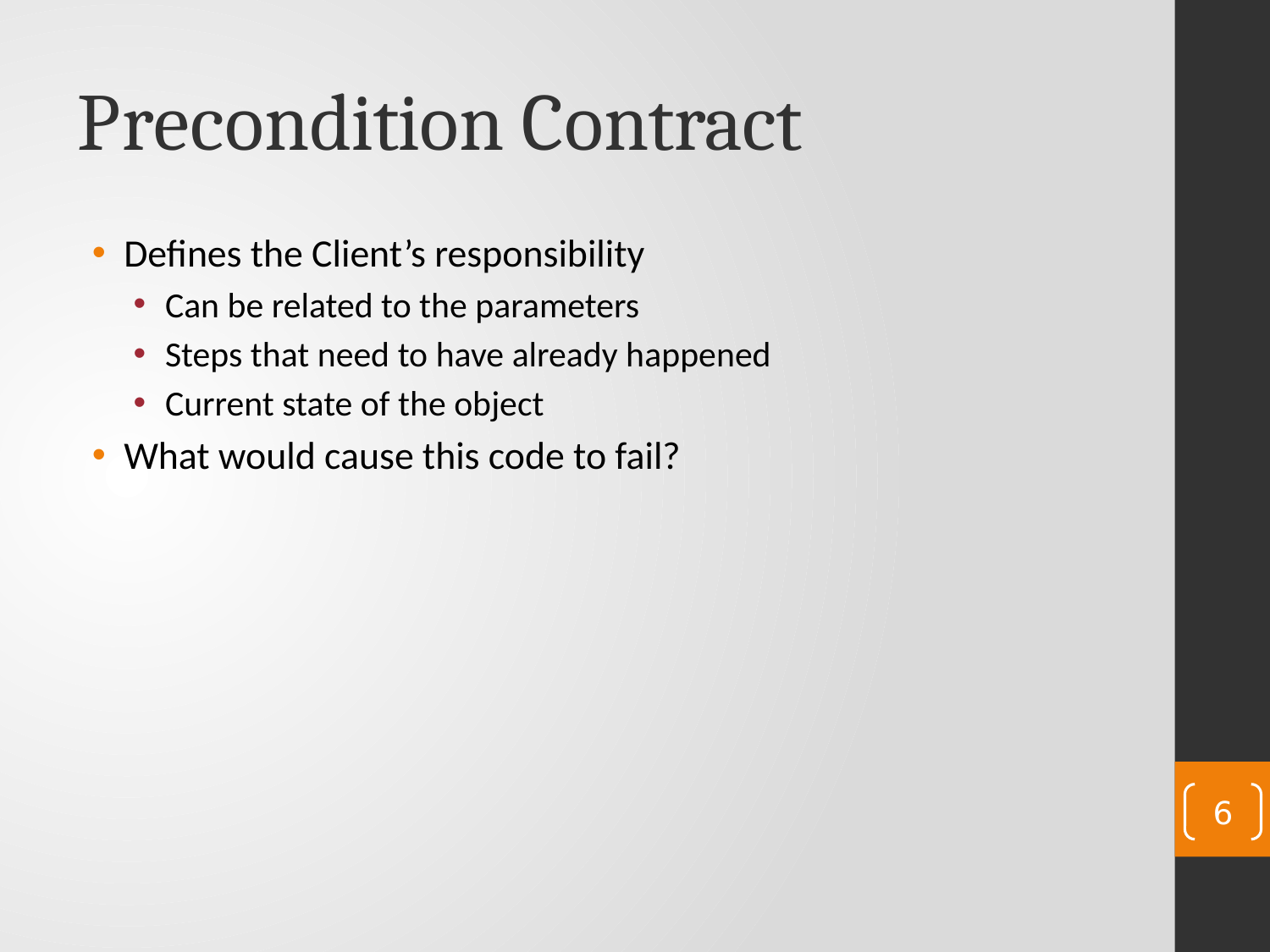

# Precondition Contract
Defines the Client’s responsibility
Can be related to the parameters
Steps that need to have already happened
Current state of the object
What would cause this code to fail?
6